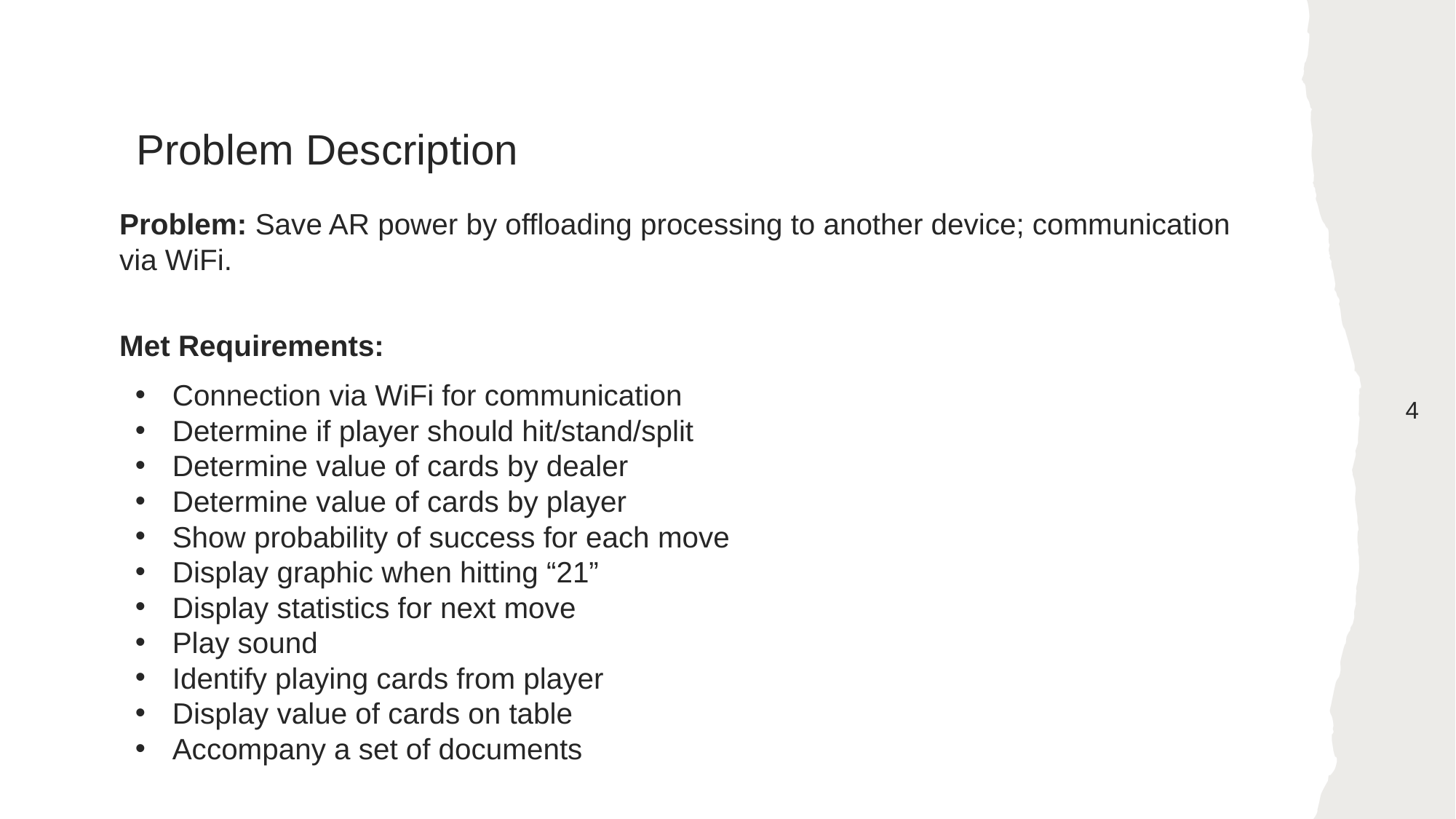

# Problem Description
Problem: Save AR power by offloading processing to another device; communication via WiFi.

Met Requirements:
Connection via WiFi for communication
Determine if player should hit/stand/split
Determine value of cards by dealer
Determine value of cards by player
Show probability of success for each move
Display graphic when hitting “21”
Display statistics for next move
Play sound
Identify playing cards from player
Display value of cards on table
Accompany a set of documents
4